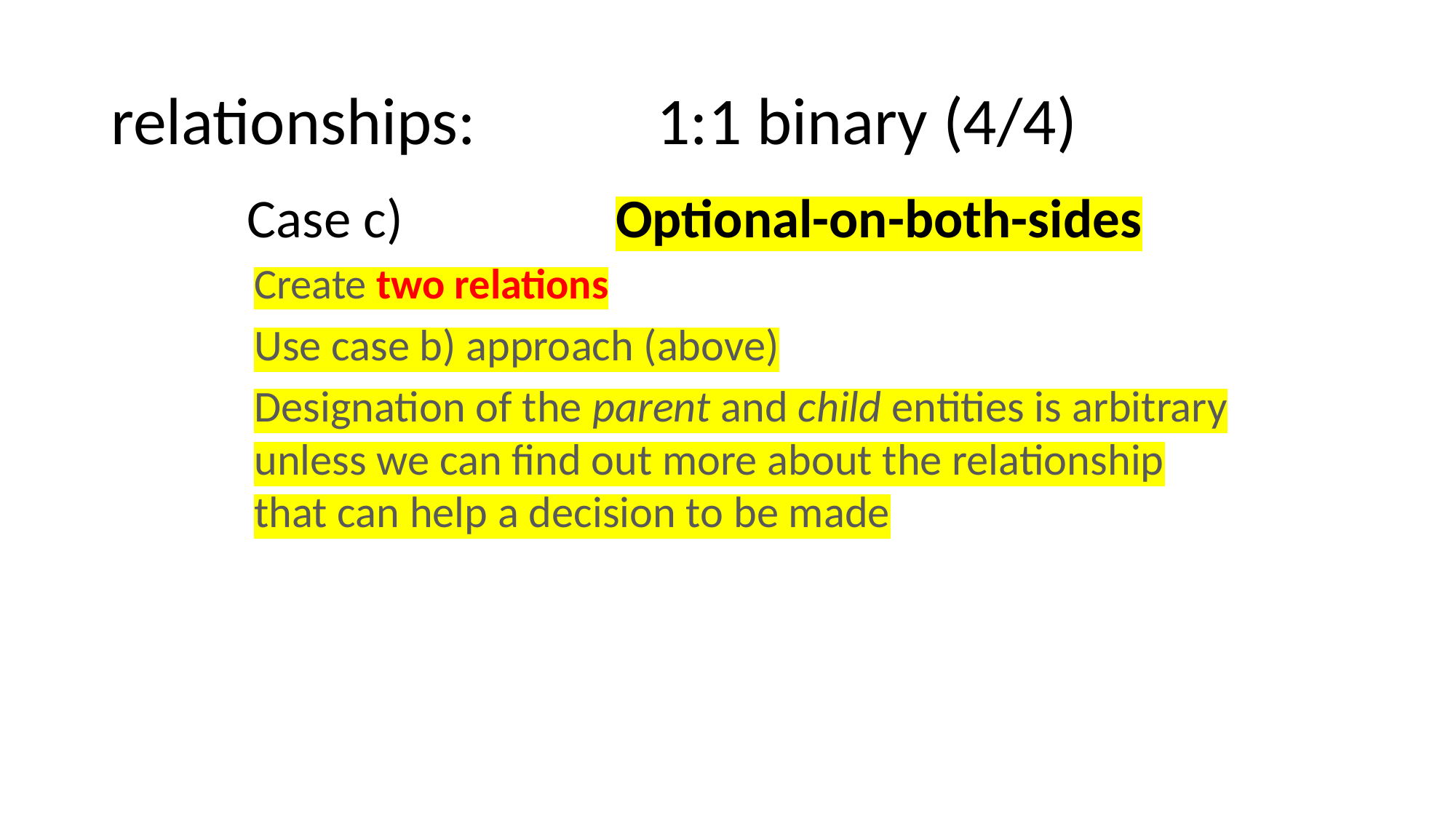

# relationships:		1:1 binary (4/4)
Case c) 		Optional-on-both-sides
Create two relations
Use case b) approach (above)
Designation of the parent and child entities is arbitrary unless we can find out more about the relationship that can help a decision to be made